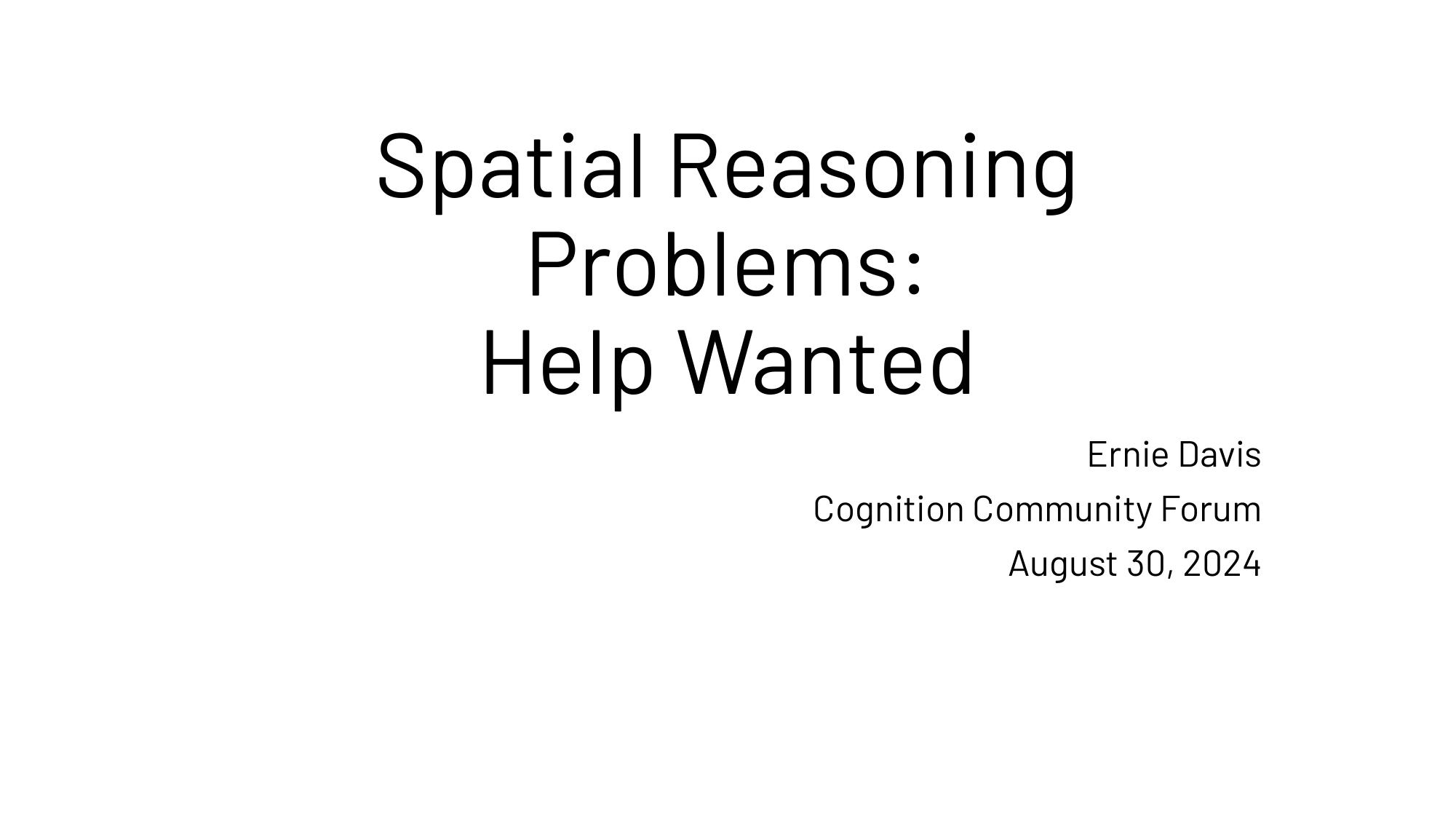

# Spatial Reasoning Problems: Help Wanted
Ernie Davis
Cognition Community Forum
August 30, 2024